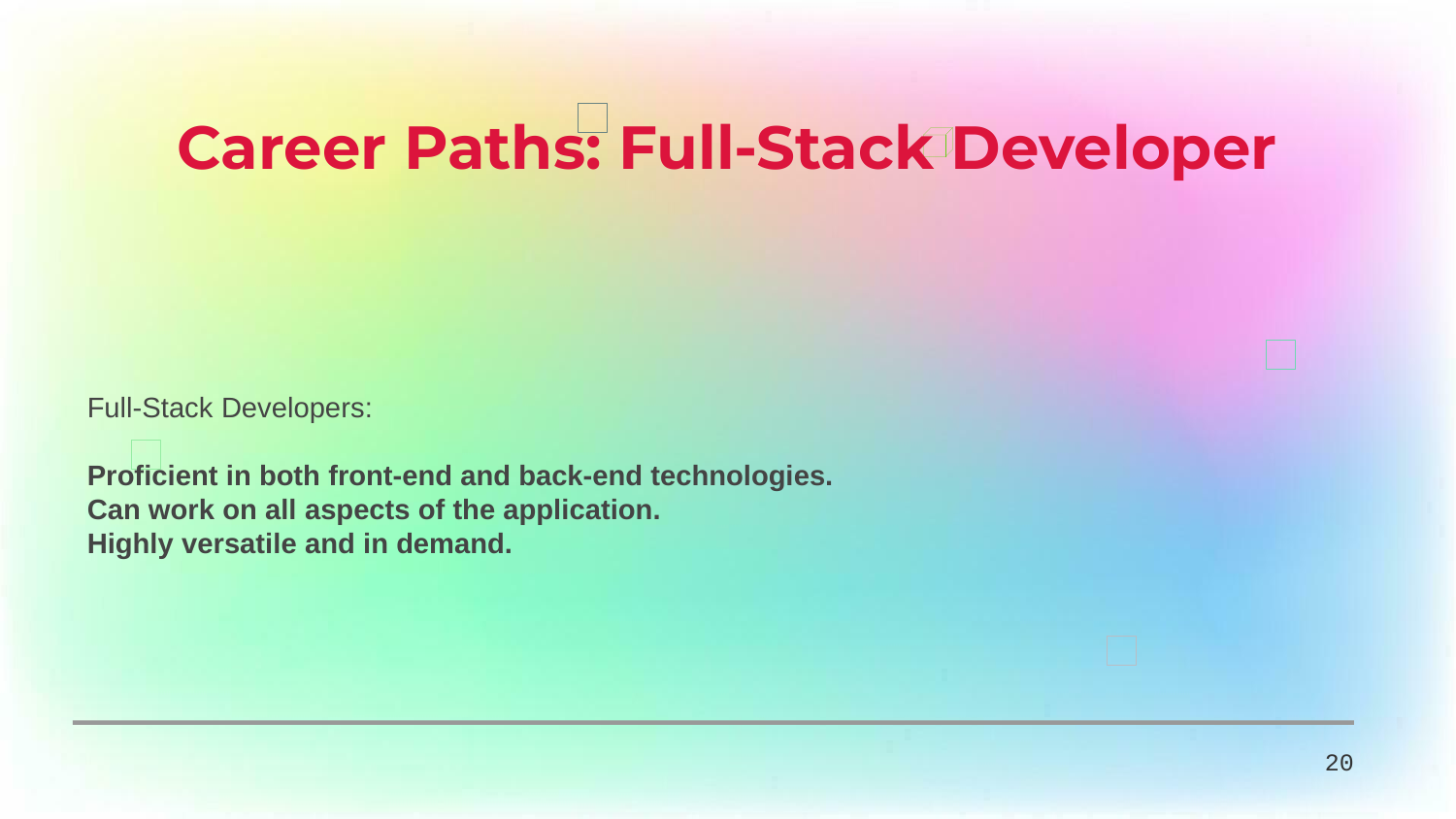

Career Paths: Full-Stack Developer

Full-Stack Developers:

Proficient in both front-end and back-end technologies.
Can work on all aspects of the application.
Highly versatile and in demand.

20